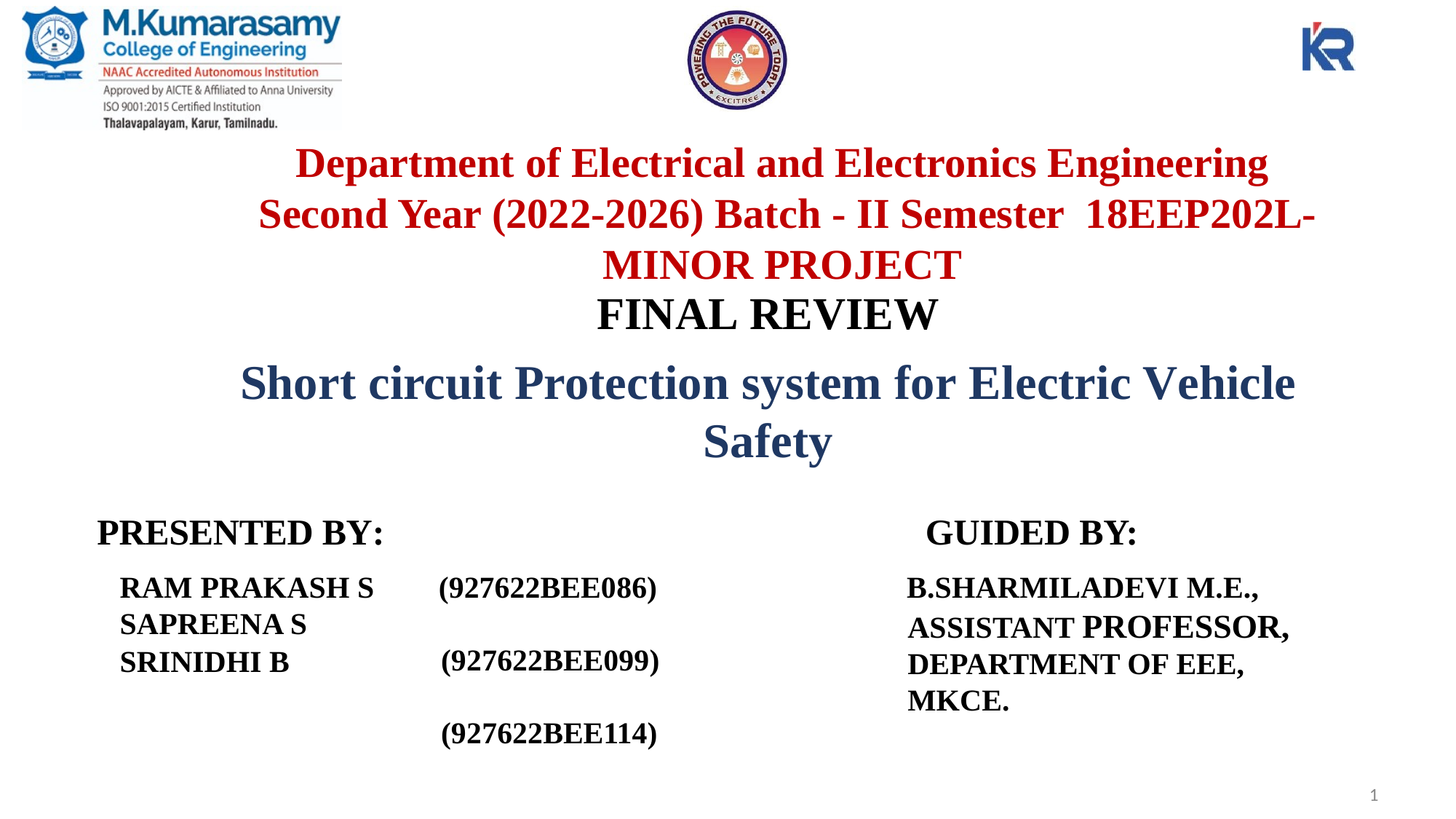

# Department of Electrical and Electronics Engineering  Second Year (2022-2026) Batch - II Semester  18EEP202L-MINOR PROJECT
FINAL REVIEW
Short circuit Protection system for Electric Vehicle Safety
PRESENTED BY:	GUIDED BY:
RAM PRAKASH S SAPREENA S
SRINIDHI B
B.SHARMILADEVI M.E., ASSISTANT PROFESSOR,  DEPARTMENT OF EEE,  MKCE.
(927622BEE086)  (927622BEE099)  (927622BEE114)
1